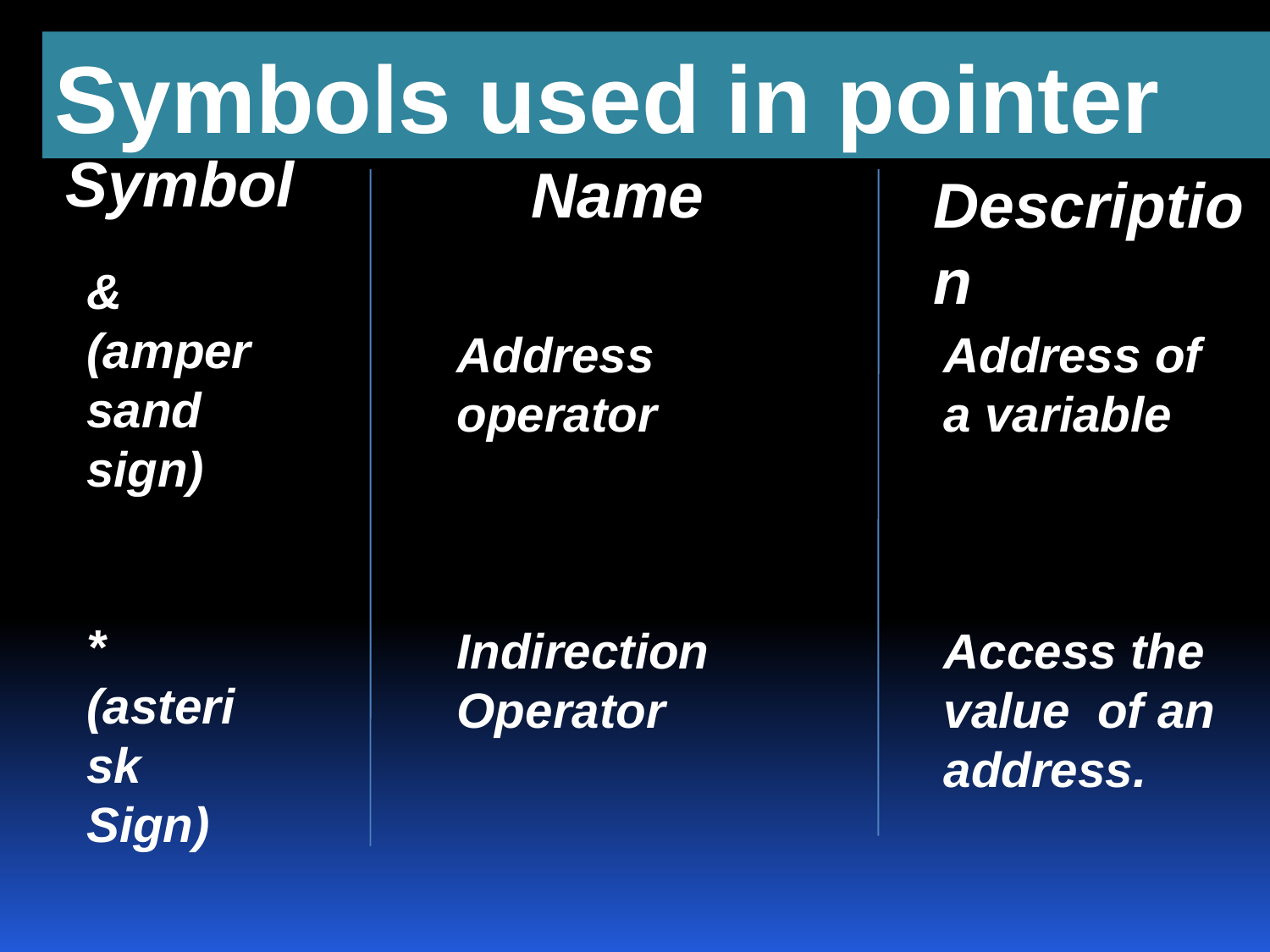

Symbols used in pointer
Symbol
Name
Description
&
(ampersand sign)

*
(asterisk
Sign)
Address operator

Indirection Operator
Address of a variable

Access the value  of an address.